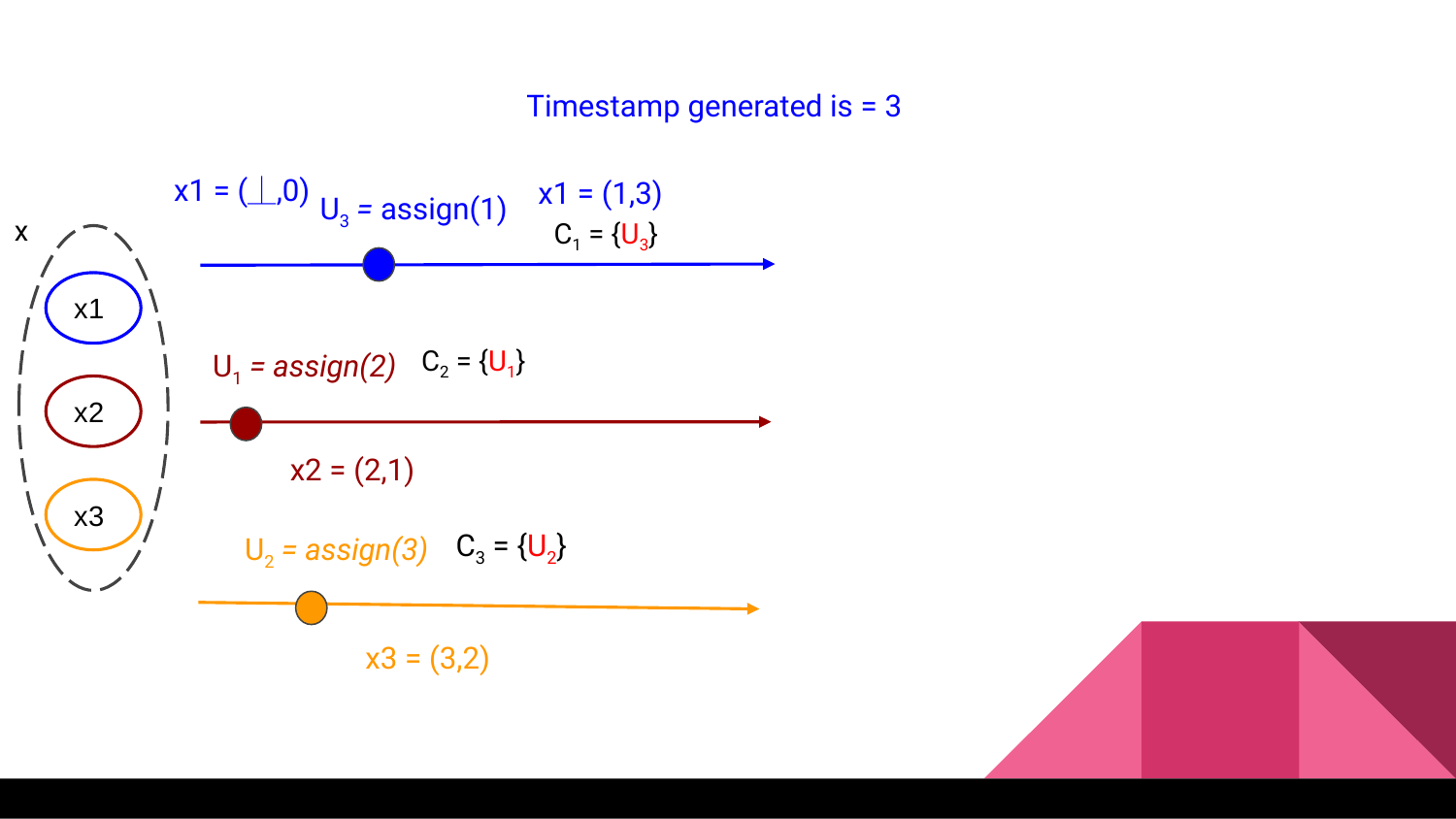

Timestamp generated is = 3
x1 = (⏊,0)
x1 = (1,3)
U3 = assign(1)
x
C1 = {U3}

x1
C2 = {U1}

U1 = assign(2)
x2

x2 = (2,1)
x3
C3 = {U2}
U2 = assign(3)

x3 = (3,2)